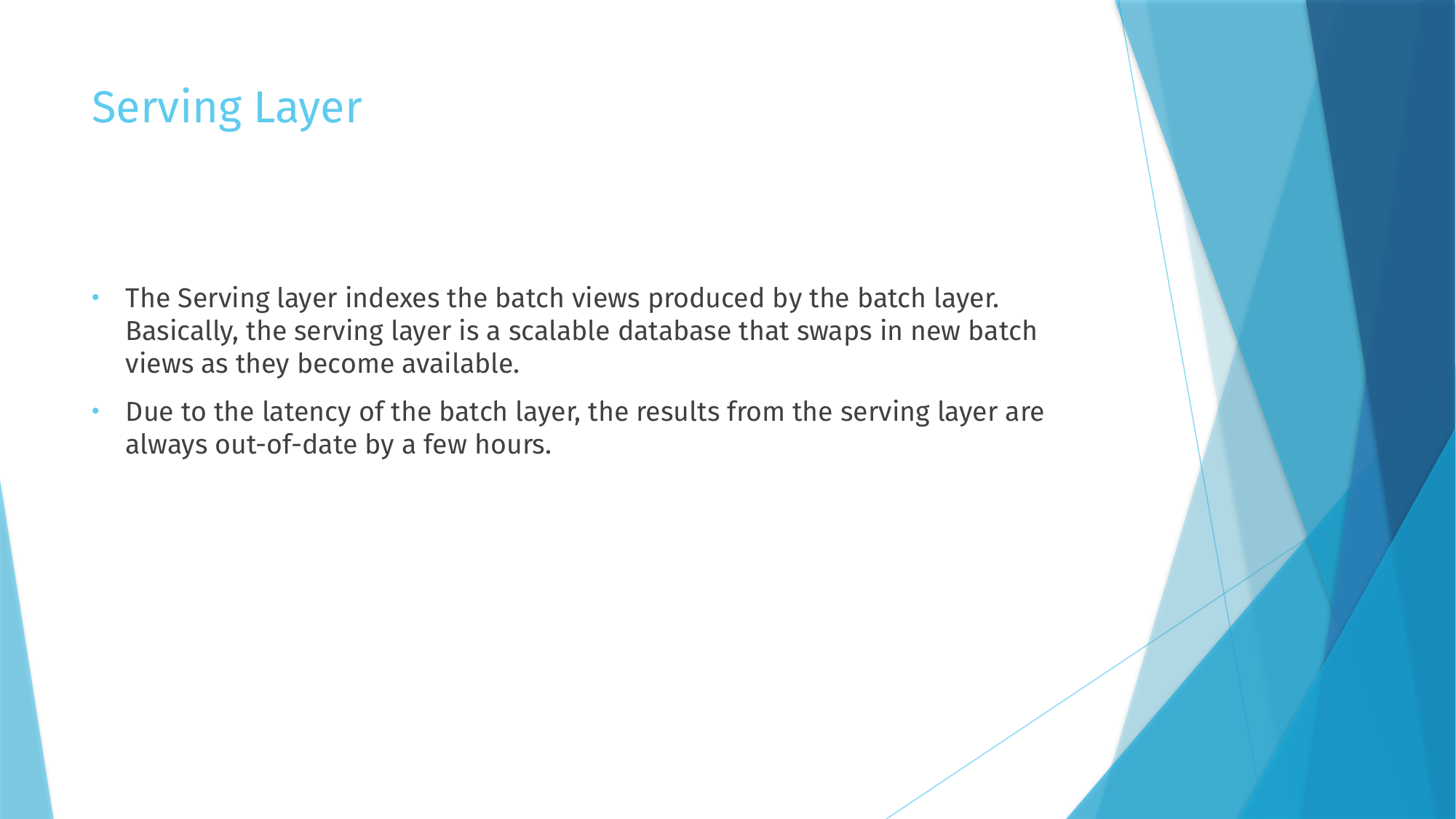

# Serving Layer
The Serving layer indexes the batch views produced by the batch layer. Basically, the serving layer is a scalable database that swaps in new batch views as they become available.
Due to the latency of the batch layer, the results from the serving layer are always out-of-date by a few hours.